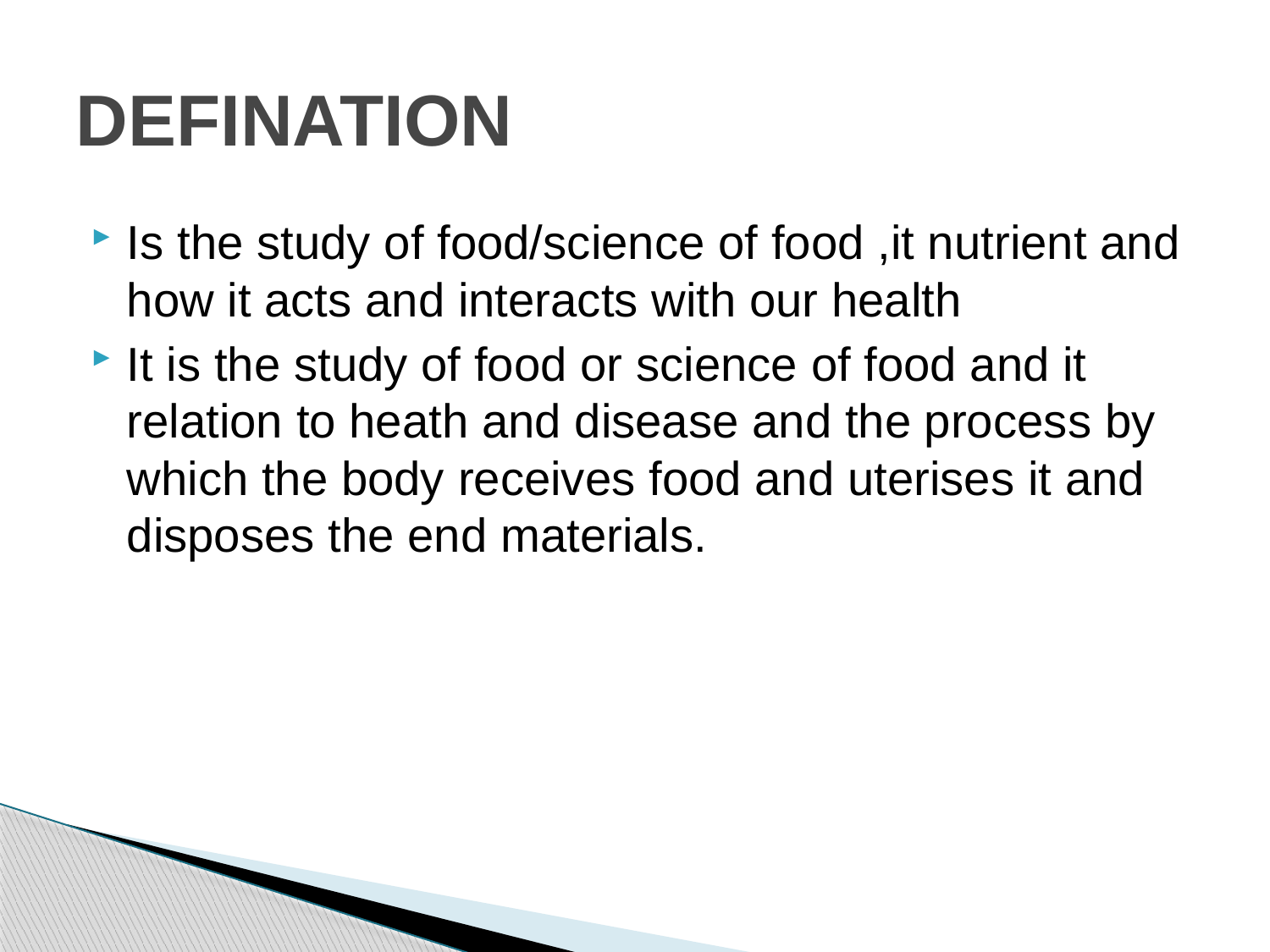

# DEFINATION
Is the study of food/science of food ,it nutrient and how it acts and interacts with our health
It is the study of food or science of food and it relation to heath and disease and the process by which the body receives food and uterises it and disposes the end materials.